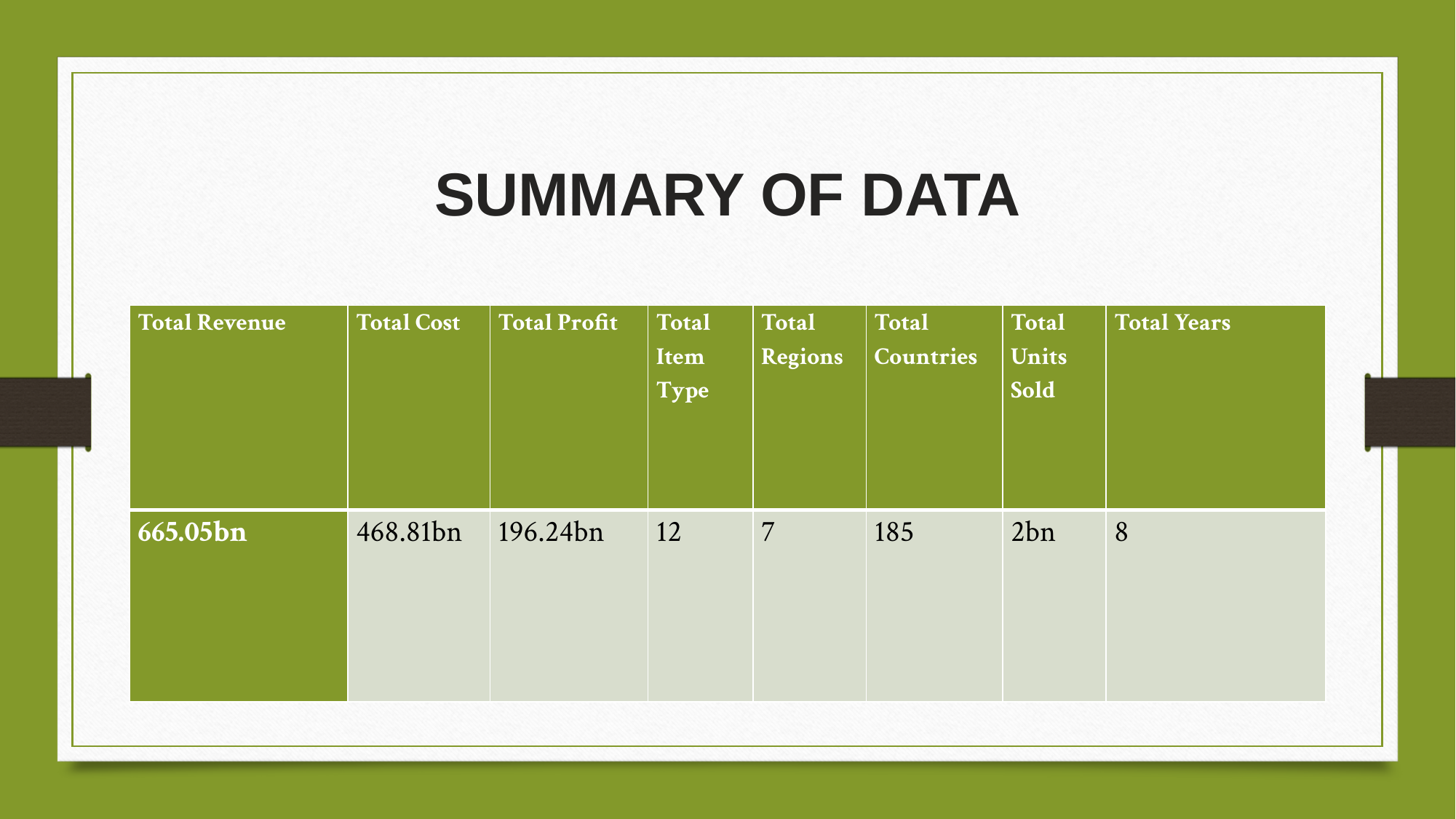

# SUMMARY OF DATA

| Total Revenue | Total Cost | Total Profit | Total Item Type | Total Regions | Total Countries | Total Units Sold | Total Years |
| --- | --- | --- | --- | --- | --- | --- | --- |
| 665.05bn | 468.81bn | 196.24bn | 12 | 7 | 185 | 2bn | 8 |